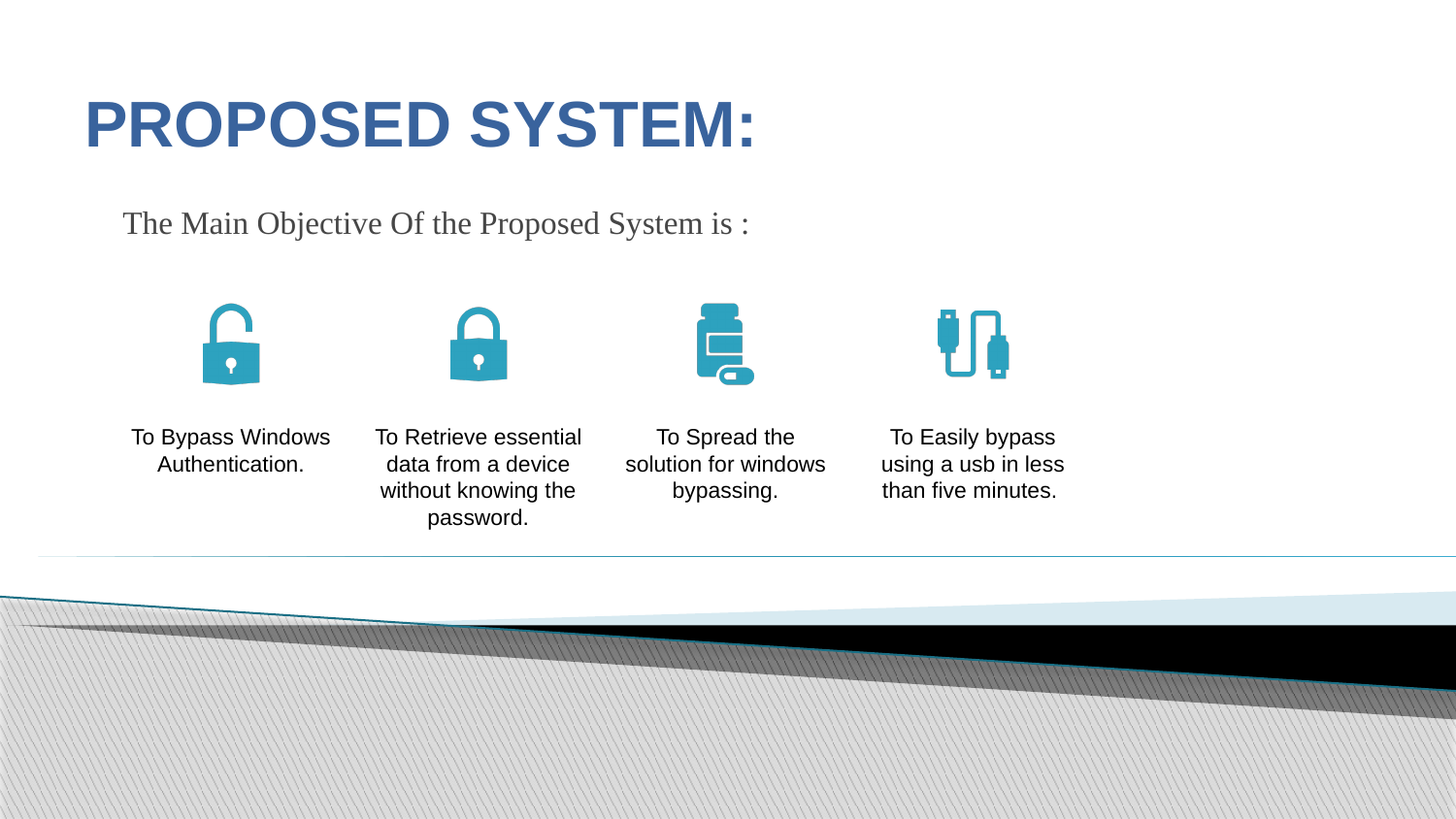

# PROPOSED SYSTEM:
The Main Objective Of the Proposed System is :

To Bypass Windows Authentication.
To Retrieve essential data from a device without knowing the password.
To Spread the solution for windows bypassing.
To Easily bypass using a usb in less than five minutes.